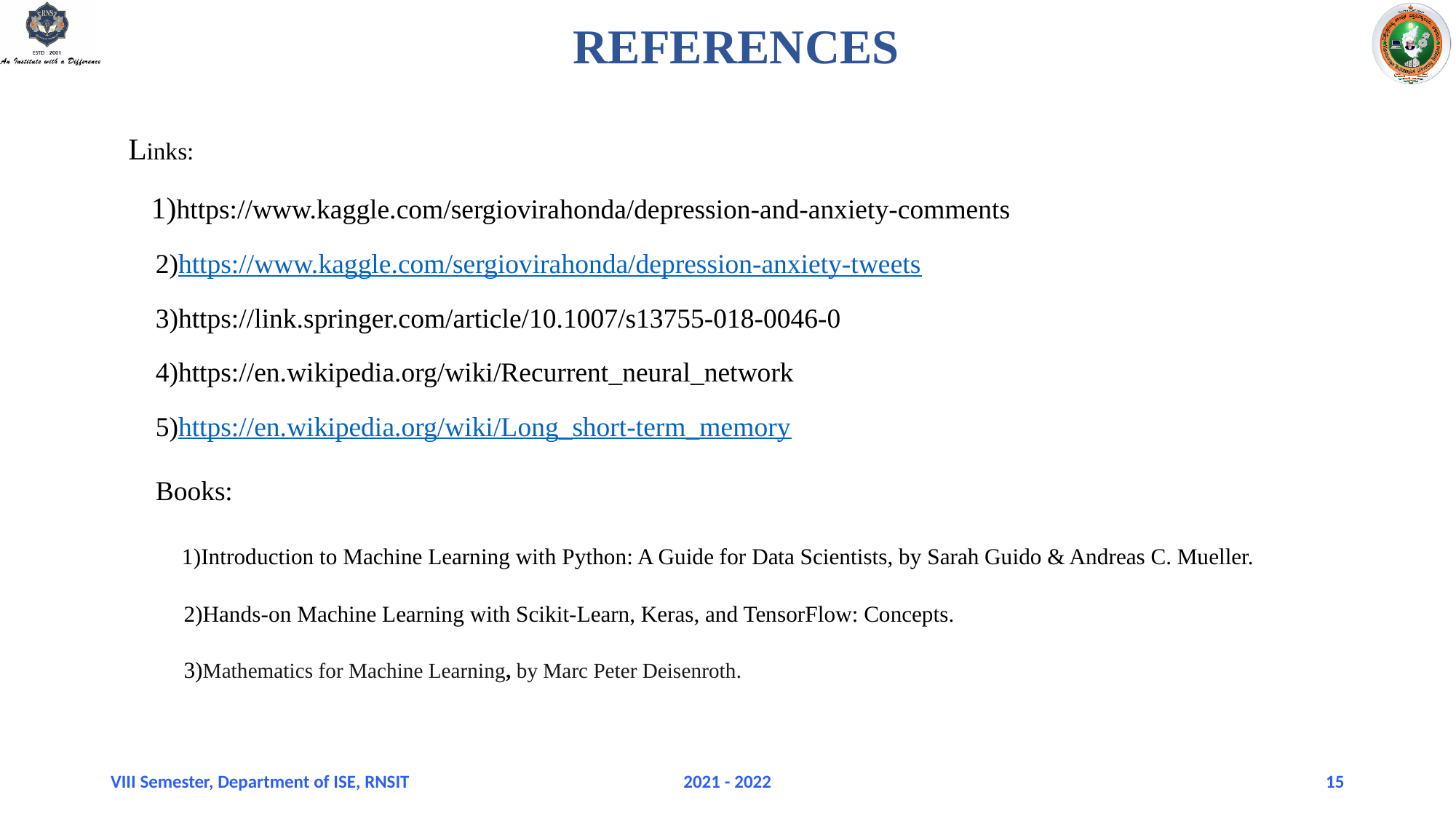

REFERENCES

Links:
   1)https://www.kaggle.com/sergiovirahonda/depression-and-anxiety-comments
2)https://www.kaggle.com/sergiovirahonda/depression-anxiety-tweets
3)https://link.springer.com/article/10.1007/s13755-018-0046-0
4)https://en.wikipedia.org/wiki/Recurrent_neural_network
5)https://en.wikipedia.org/wiki/Long_short-term_memory
Books:
    1)Introduction to Machine Learning with Python: A Guide for Data Scientists, by Sarah Guido & Andreas C. Mueller.
     2)Hands-on Machine Learning with Scikit-Learn, Keras, and TensorFlow: Concepts.
     3)Mathematics for Machine Learning, by Marc Peter Deisenroth.
VIII Semester, Department of ISE, RNSIT
2021 - 2022
15